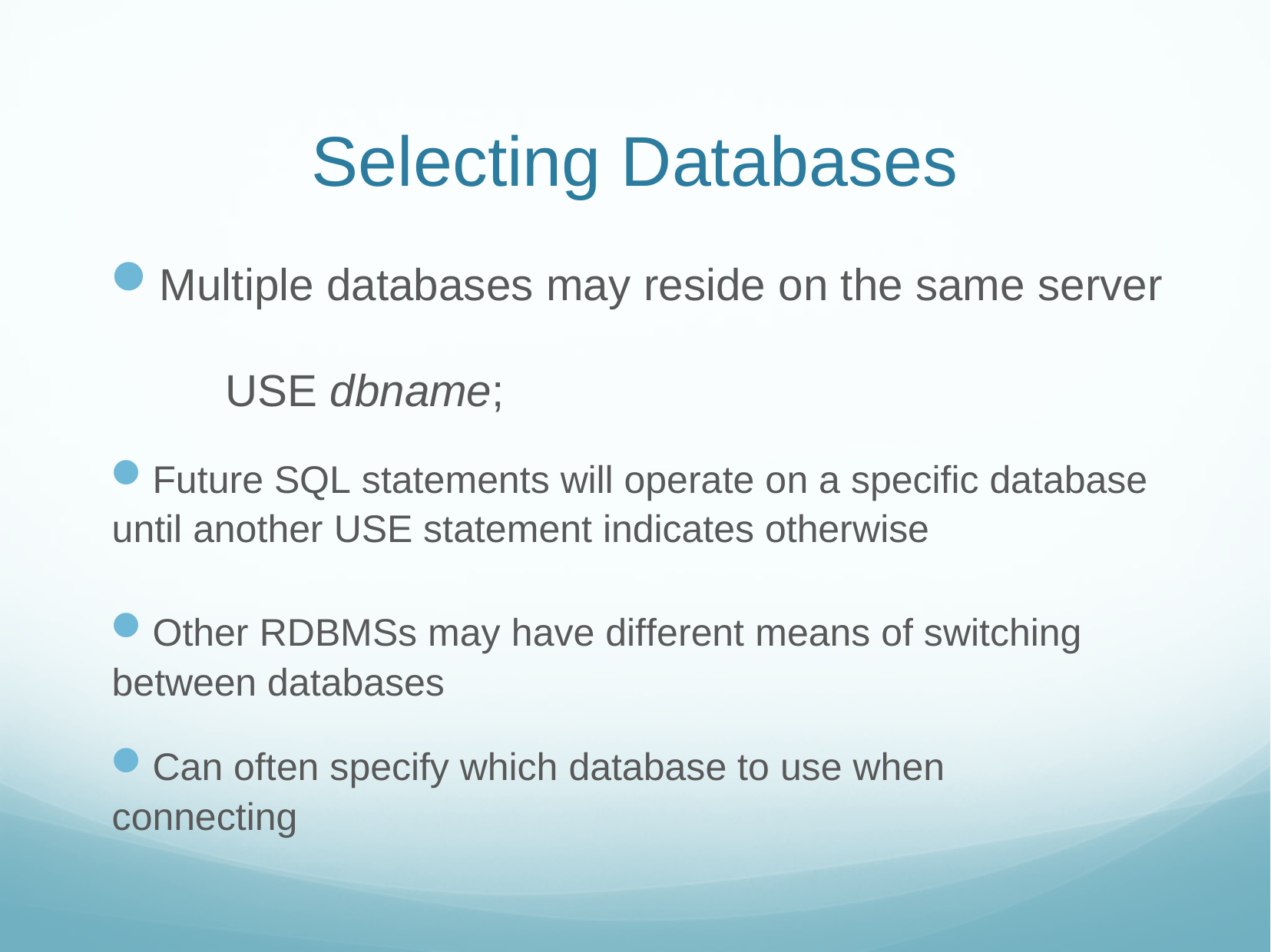

# Selecting Databases
Multiple databases may reside on the same server

	USE dbname;
Future SQL statements will operate on a specific database until another USE statement indicates otherwise

Other RDBMSs may have different means of switching between databases
Can often specify which database to use when connecting